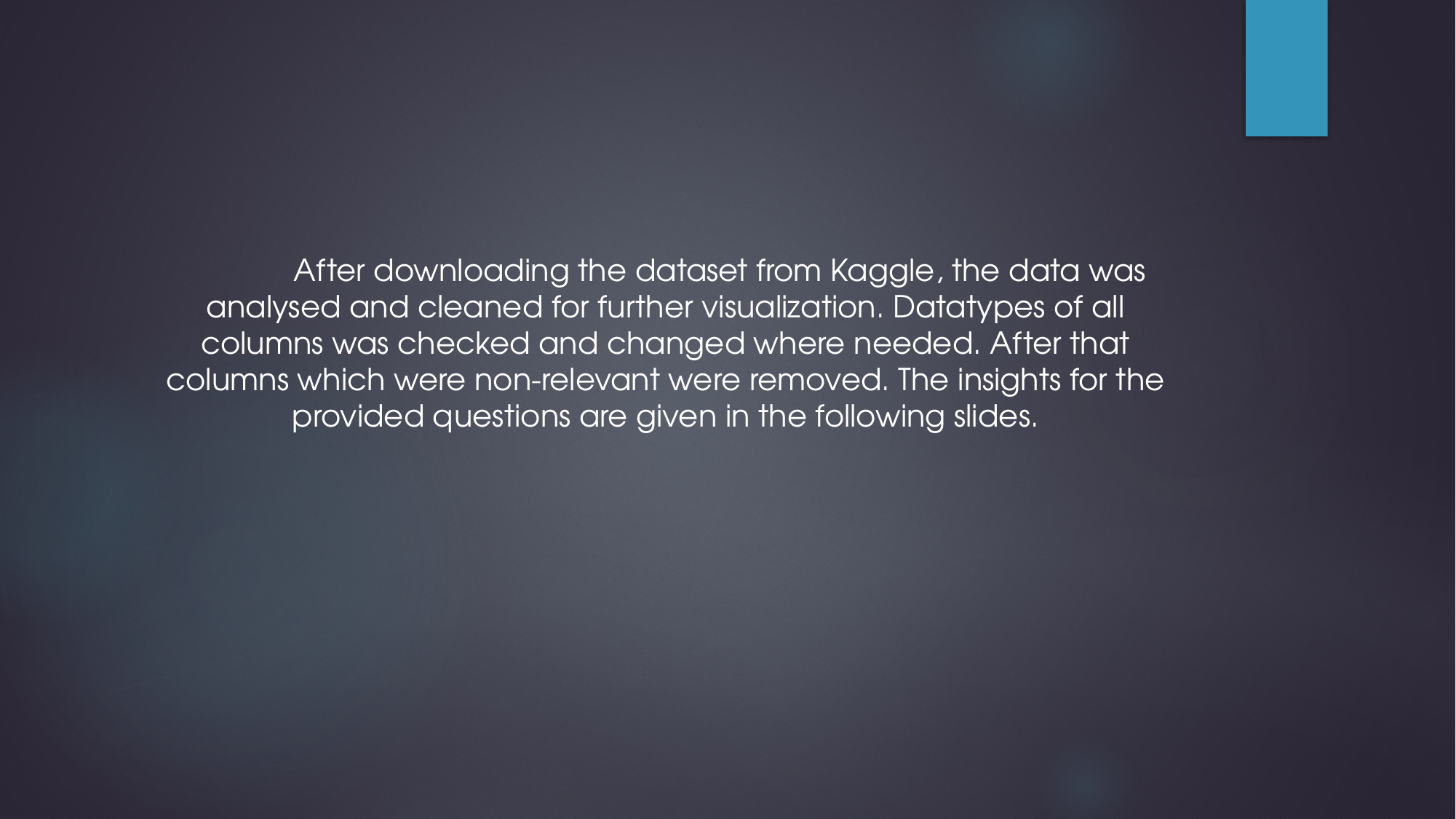

After downloading the dataset from Kaggle, the data was analysed and cleaned for further visualization. Datatypes of all columns was checked and changed where needed. After that columns which were non-relevant were removed. The insights for the provided questions are given in the following slides.